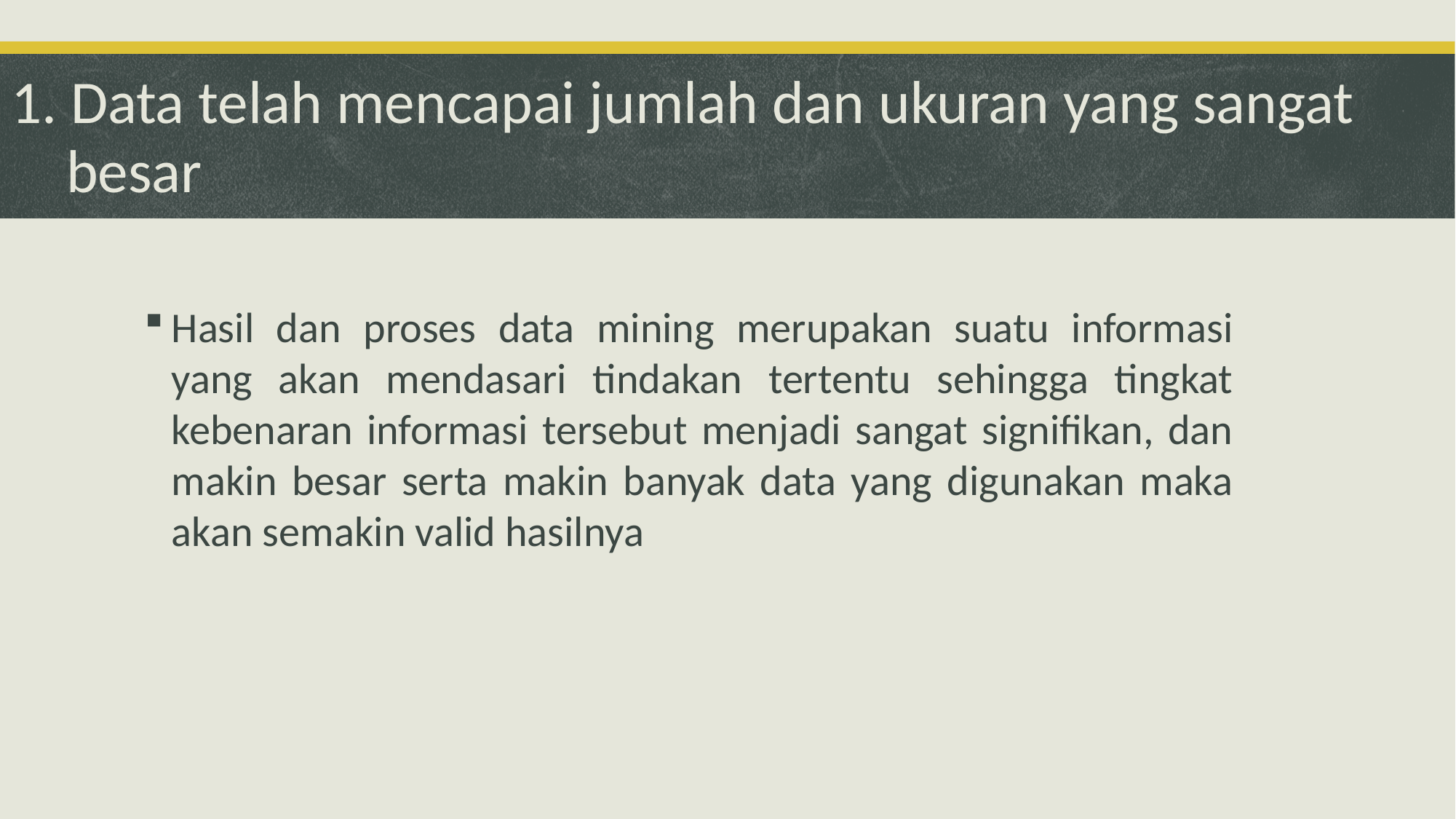

# 1. Data telah mencapai jumlah dan ukuran yang sangat besar
Hasil dan proses data mining merupakan suatu informasi yang akan mendasari tindakan tertentu sehingga tingkat kebenaran informasi tersebut menjadi sangat signifikan, dan makin besar serta makin banyak data yang digunakan maka akan semakin valid hasilnya